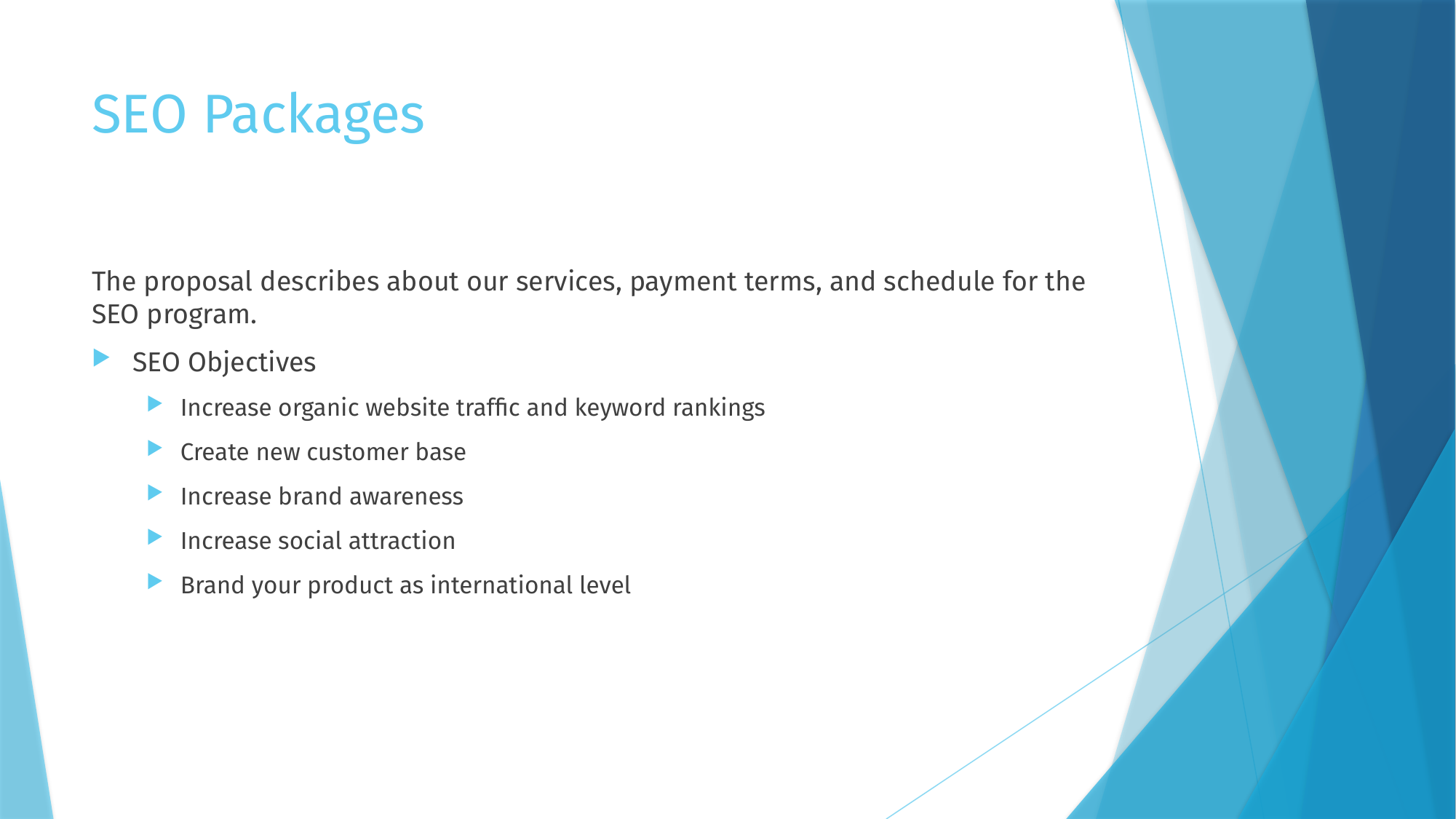

# SEO Packages
The proposal describes about our services, payment terms, and schedule for the SEO program.
SEO Objectives
Increase organic website traffic and keyword rankings
Create new customer base
Increase brand awareness
Increase social attraction
Brand your product as international level